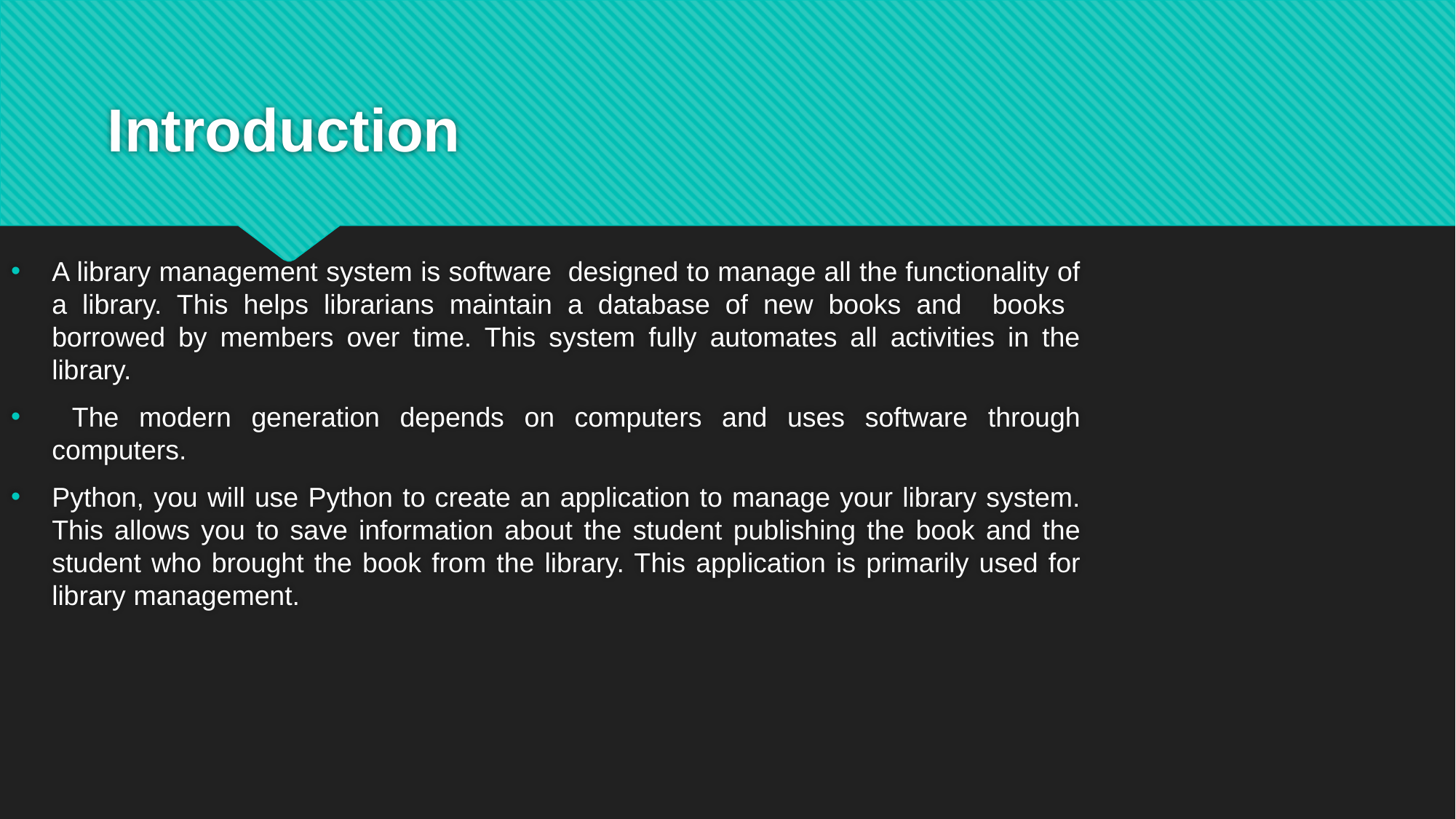

# Introduction
A library management system is software  designed to manage all the functionality of a library. This helps librarians maintain a database of new books and  books  borrowed by members over time. This system fully automates all activities in the library.
 The modern generation depends on computers and uses software through computers.
Python, you will use Python to create an application to manage your library system. This allows you to save information about the student publishing the book and the student who brought the book from the library. This application is primarily used for library management.